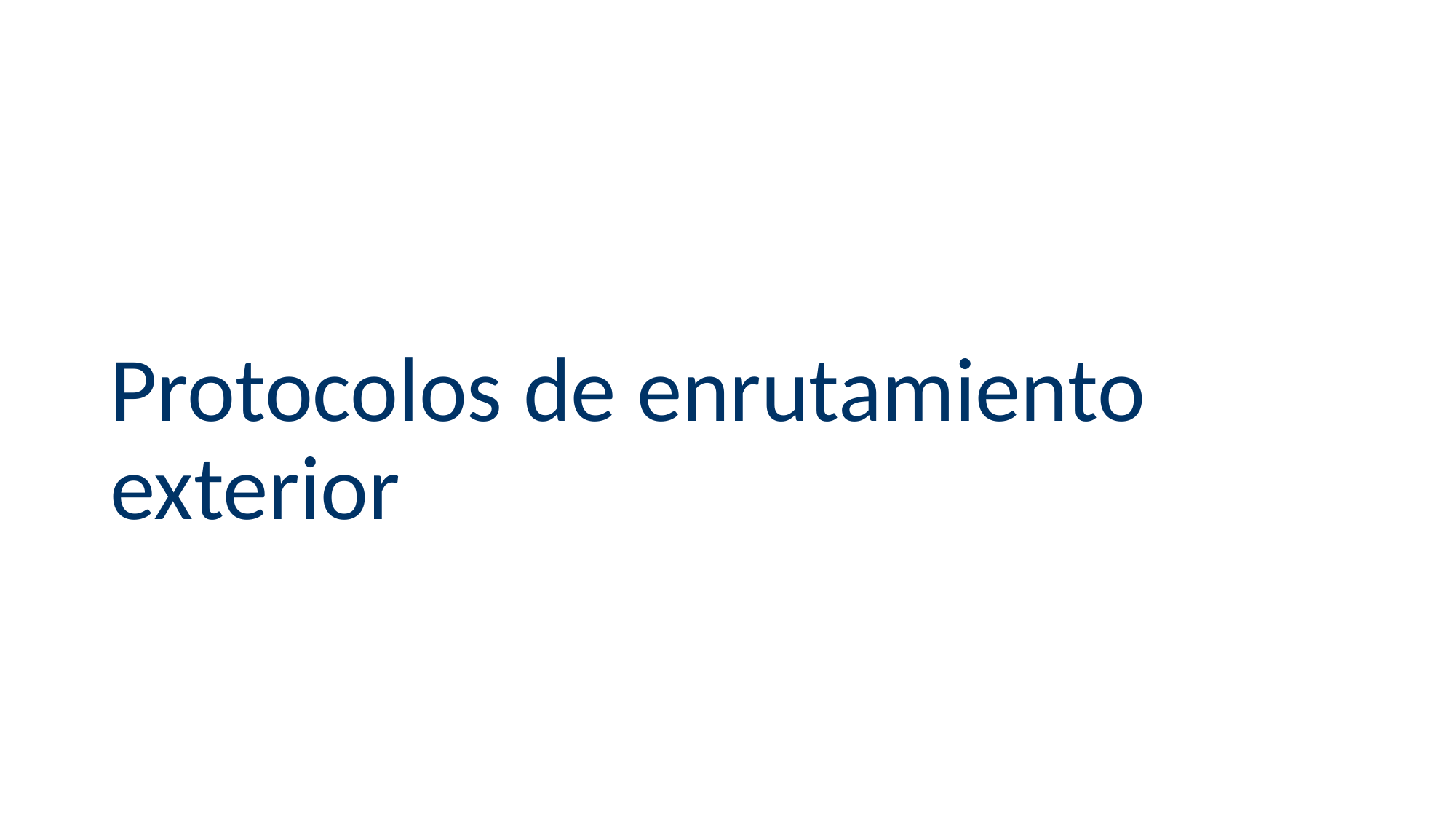

# Protocolos de enrutamiento exterior

September 29, 2020